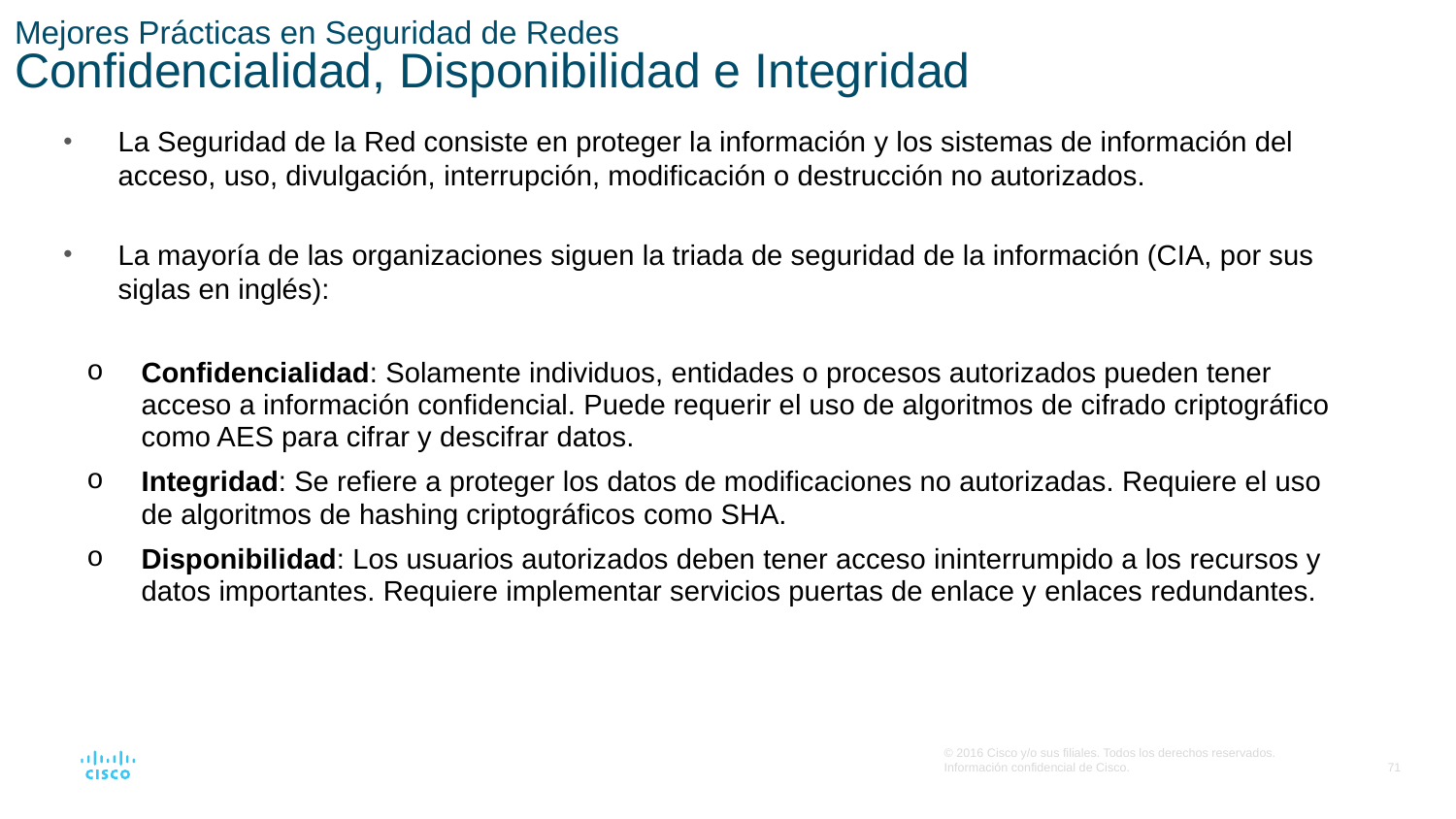

# Mejores Prácticas en Seguridad de Redes Confidencialidad, Disponibilidad e Integridad
La Seguridad de la Red consiste en proteger la información y los sistemas de información del acceso, uso, divulgación, interrupción, modificación o destrucción no autorizados.

La mayoría de las organizaciones siguen la triada de seguridad de la información (CIA, por sus siglas en inglés):

Confidencialidad: Solamente individuos, entidades o procesos autorizados pueden tener acceso a información confidencial. Puede requerir el uso de algoritmos de cifrado criptográfico como AES para cifrar y descifrar datos.
Integridad: Se refiere a proteger los datos de modificaciones no autorizadas. Requiere el uso de algoritmos de hashing criptográficos como SHA.
Disponibilidad: Los usuarios autorizados deben tener acceso ininterrumpido a los recursos y datos importantes. Requiere implementar servicios puertas de enlace y enlaces redundantes.